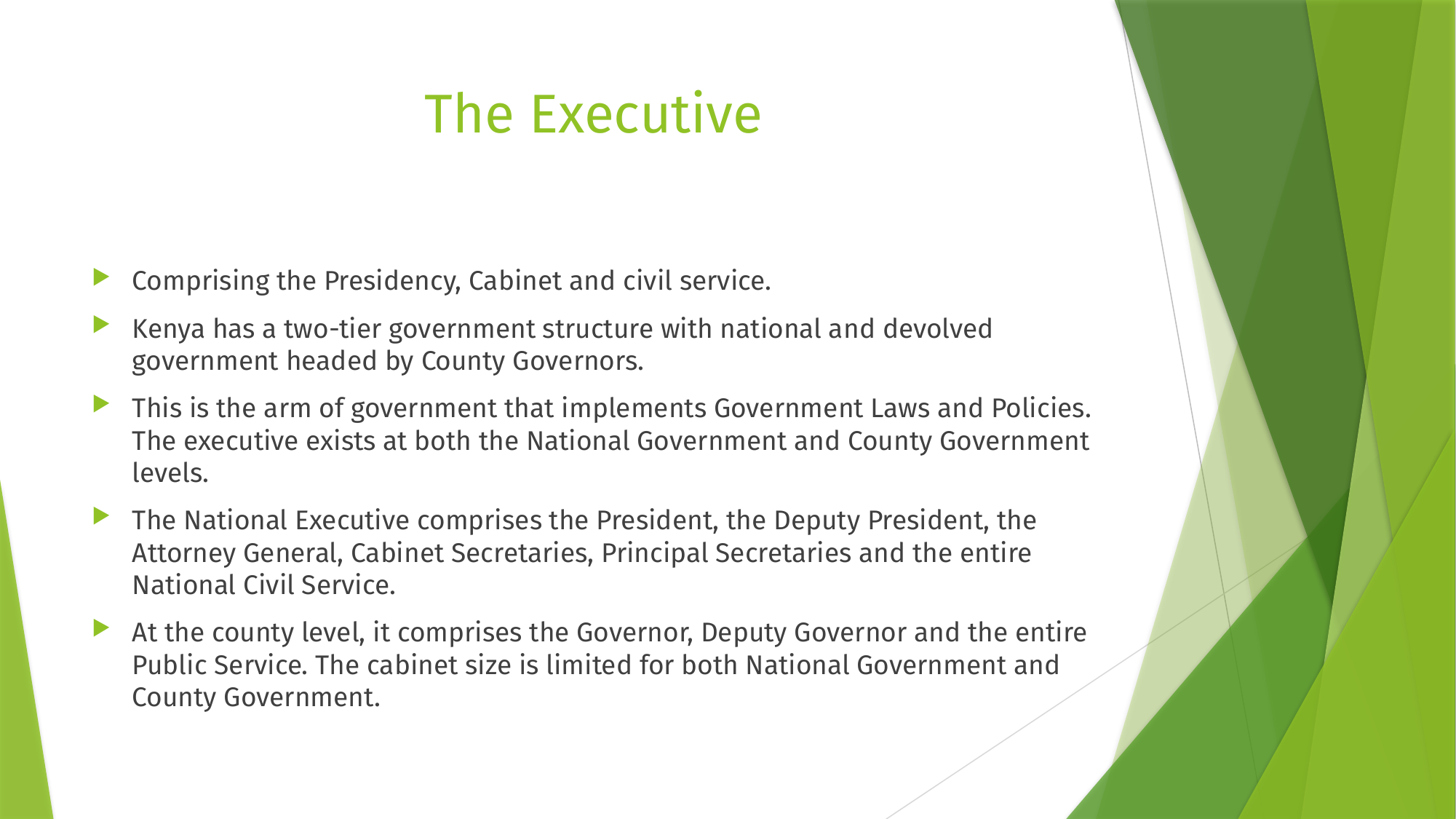

# The Executive
Comprising the Presidency, Cabinet and civil service.
Kenya has a two-tier government structure with national and devolved government headed by County Governors.
This is the arm of government that implements Government Laws and Policies. The executive exists at both the National Government and County Government levels.
The National Executive comprises the President, the Deputy President, the Attorney General, Cabinet Secretaries, Principal Secretaries and the entire National Civil Service.
At the county level, it comprises the Governor, Deputy Governor and the entire Public Service. The cabinet size is limited for both National Government and County Government.